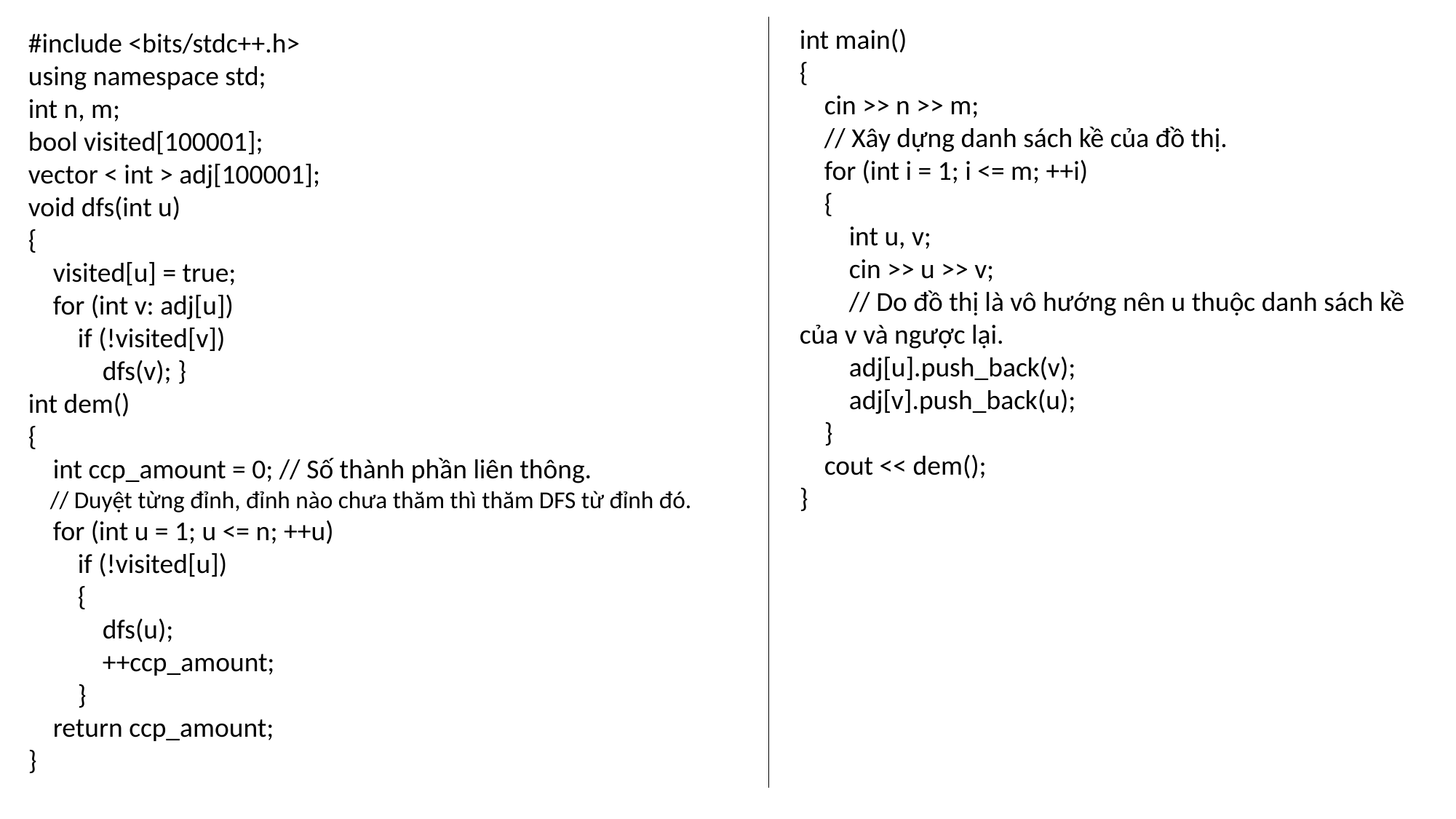

int main()
{
    cin >> n >> m;
    // Xây dựng danh sách kề của đồ thị.
    for (int i = 1; i <= m; ++i)
    {
        int u, v;
        cin >> u >> v;
        // Do đồ thị là vô hướng nên u thuộc danh sách kề của v và ngược lại.
        adj[u].push_back(v);
        adj[v].push_back(u);
    }
    cout << dem();
}
#include <bits/stdc++.h>
using namespace std;
int n, m;
bool visited[100001];
vector < int > adj[100001];
void dfs(int u)
{
    visited[u] = true;
    for (int v: adj[u])
        if (!visited[v])
            dfs(v); }
int dem()
{
    int ccp_amount = 0; // Số thành phần liên thông.
    // Duyệt từng đỉnh, đỉnh nào chưa thăm thì thăm DFS từ đỉnh đó.
    for (int u = 1; u <= n; ++u)
        if (!visited[u])
        {
            dfs(u);
            ++ccp_amount;
        }
    return ccp_amount;
}